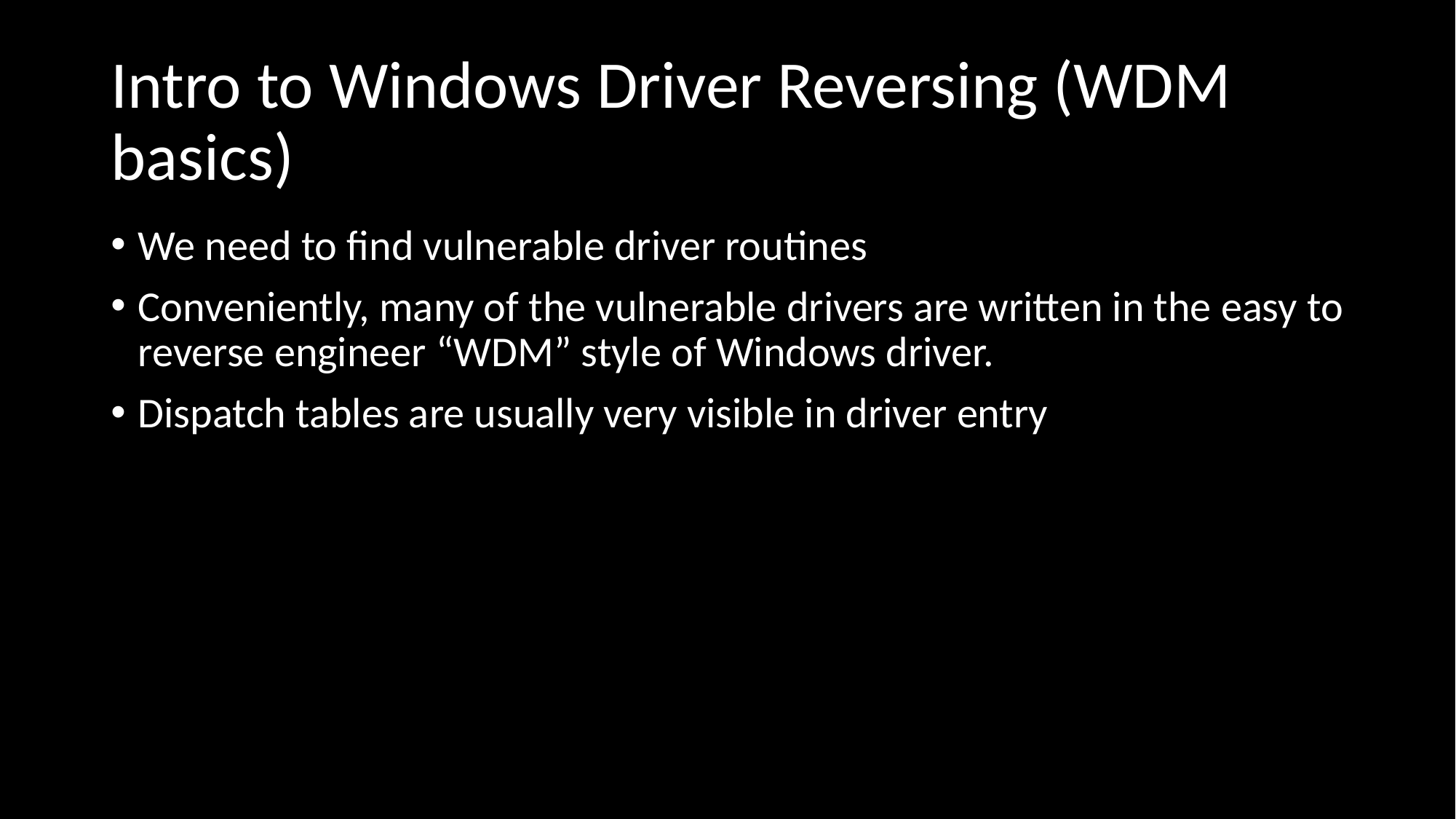

# Intro to Windows Driver Reversing (WDM basics)
We need to find vulnerable driver routines
Conveniently, many of the vulnerable drivers are written in the easy to reverse engineer “WDM” style of Windows driver.
Dispatch tables are usually very visible in driver entry